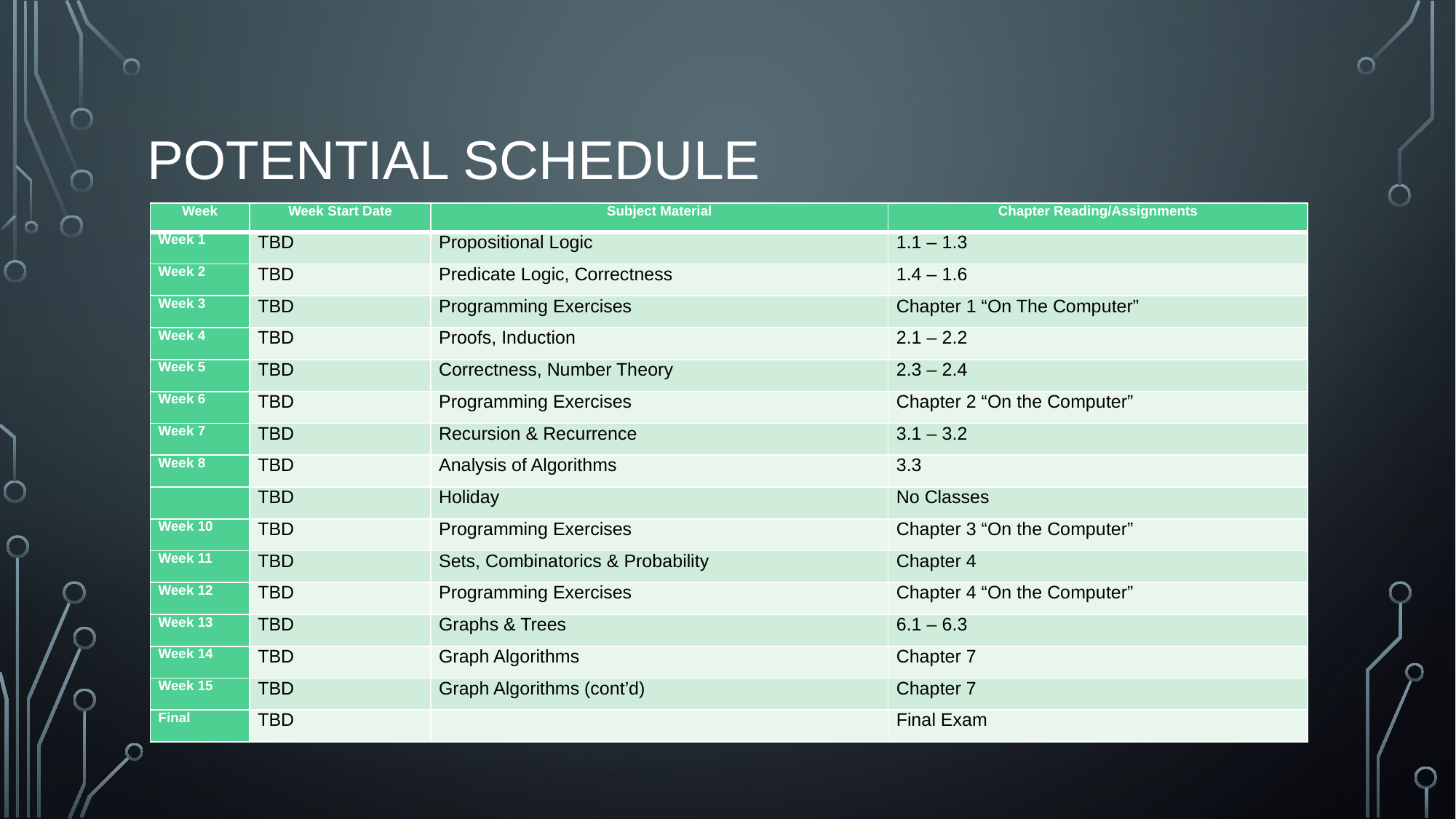

# Potential Schedule
| Week | Week Start Date | Subject Material | Chapter Reading/Assignments |
| --- | --- | --- | --- |
| Week 1 | TBD | Propositional Logic | 1.1 – 1.3 |
| Week 2 | TBD | Predicate Logic, Correctness | 1.4 – 1.6 |
| Week 3 | TBD | Programming Exercises | Chapter 1 “On The Computer” |
| Week 4 | TBD | Proofs, Induction | 2.1 – 2.2 |
| Week 5 | TBD | Correctness, Number Theory | 2.3 – 2.4 |
| Week 6 | TBD | Programming Exercises | Chapter 2 “On the Computer” |
| Week 7 | TBD | Recursion & Recurrence | 3.1 – 3.2 |
| Week 8 | TBD | Analysis of Algorithms | 3.3 |
|  | TBD | Holiday | No Classes |
| Week 10 | TBD | Programming Exercises | Chapter 3 “On the Computer” |
| Week 11 | TBD | Sets, Combinatorics & Probability | Chapter 4 |
| Week 12 | TBD | Programming Exercises | Chapter 4 “On the Computer” |
| Week 13 | TBD | Graphs & Trees | 6.1 – 6.3 |
| Week 14 | TBD | Graph Algorithms | Chapter 7 |
| Week 15 | TBD | Graph Algorithms (cont’d) | Chapter 7 |
| Final | TBD |  | Final Exam |